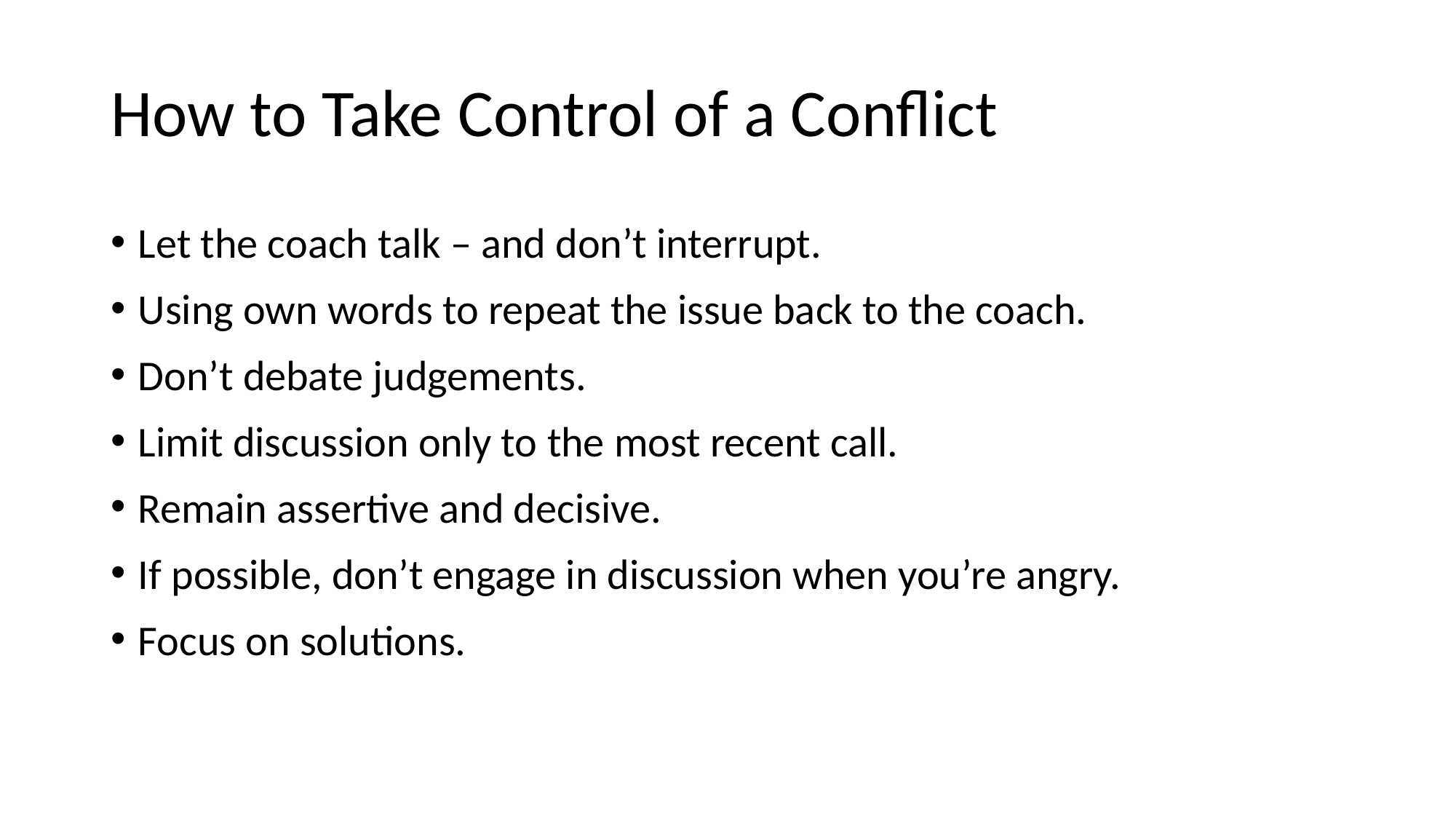

# How to Take Control of a Conflict
Let the coach talk – and don’t interrupt.
Using own words to repeat the issue back to the coach.
Don’t debate judgements.
Limit discussion only to the most recent call.
Remain assertive and decisive.
If possible, don’t engage in discussion when you’re angry.
Focus on solutions.